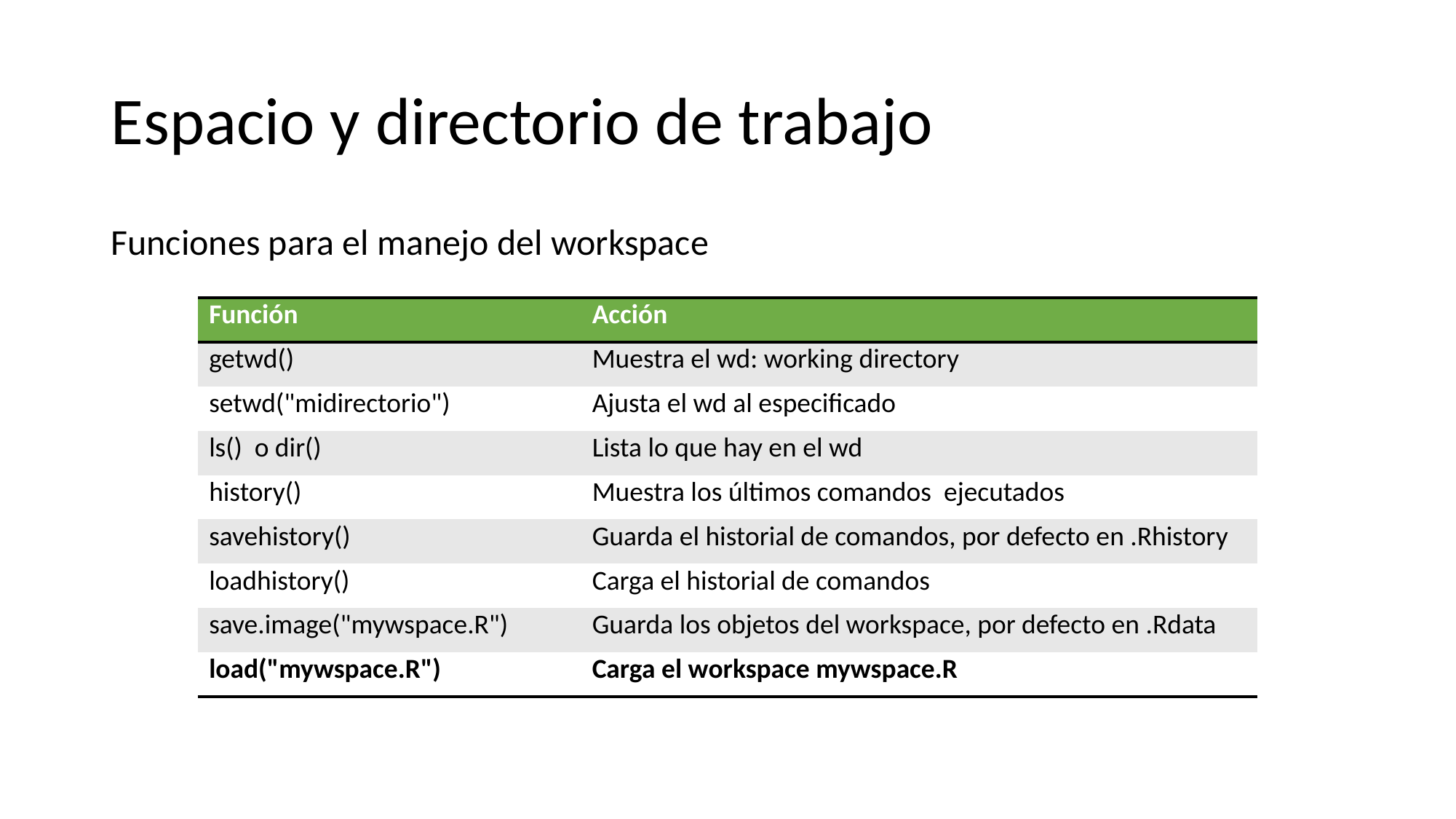

# Espacio y directorio de trabajo
Funciones para el manejo del workspace
| Función | Acción |
| --- | --- |
| getwd() | Muestra el wd: working directory |
| setwd("midirectorio") | Ajusta el wd al especificado |
| ls() o dir() | Lista lo que hay en el wd |
| history() | Muestra los últimos comandos ejecutados |
| savehistory() | Guarda el historial de comandos, por defecto en .Rhistory |
| loadhistory() | Carga el historial de comandos |
| save.image("mywspace.R") | Guarda los objetos del workspace, por defecto en .Rdata |
| load("mywspace.R") | Carga el workspace mywspace.R |